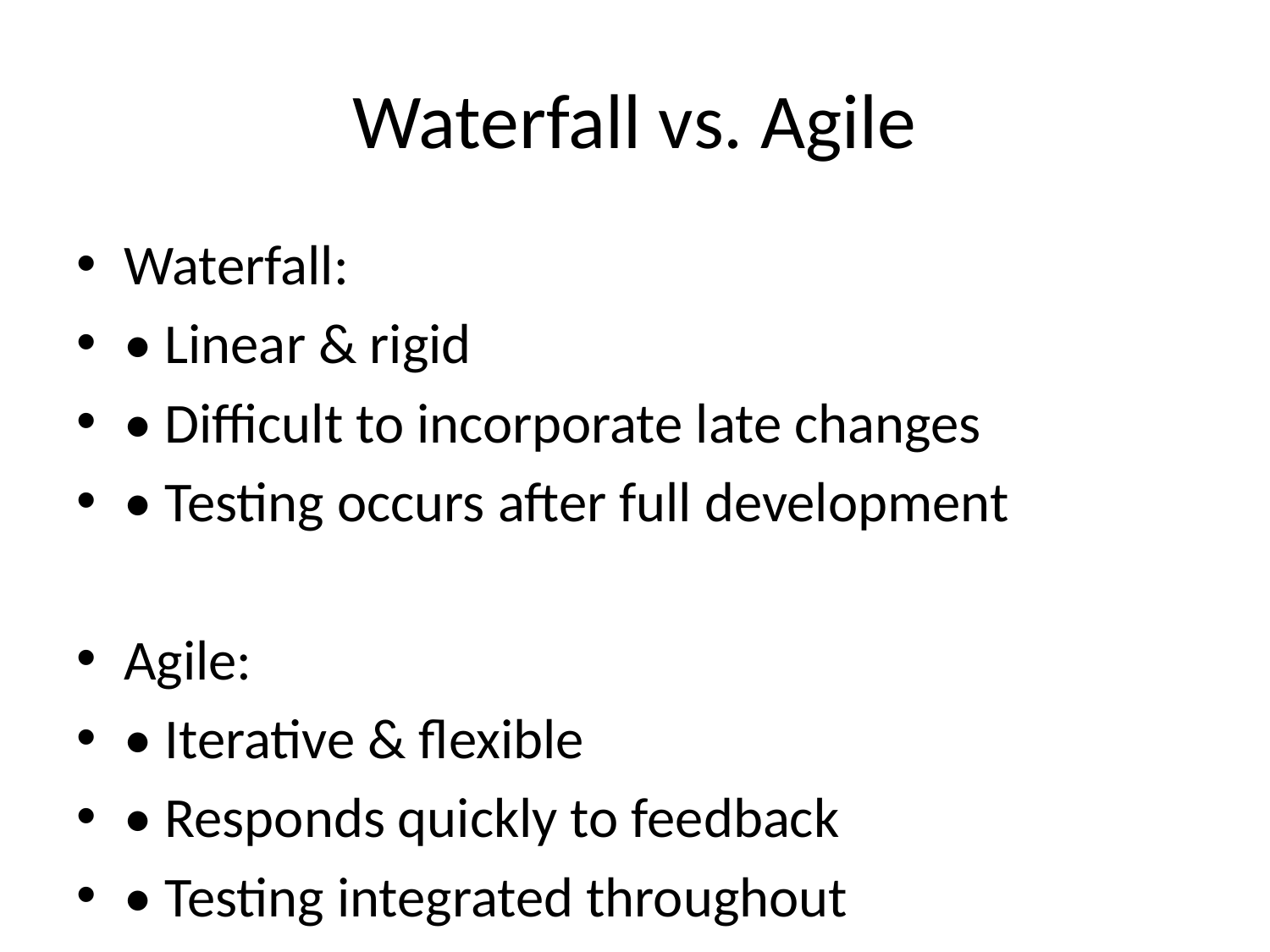

# Waterfall vs. Agile
Waterfall:
• Linear & rigid
• Difficult to incorporate late changes
• Testing occurs after full development

Agile:
• Iterative & flexible
• Responds quickly to feedback
• Testing integrated throughout

Example: Mobile design pivot was easier with Agile